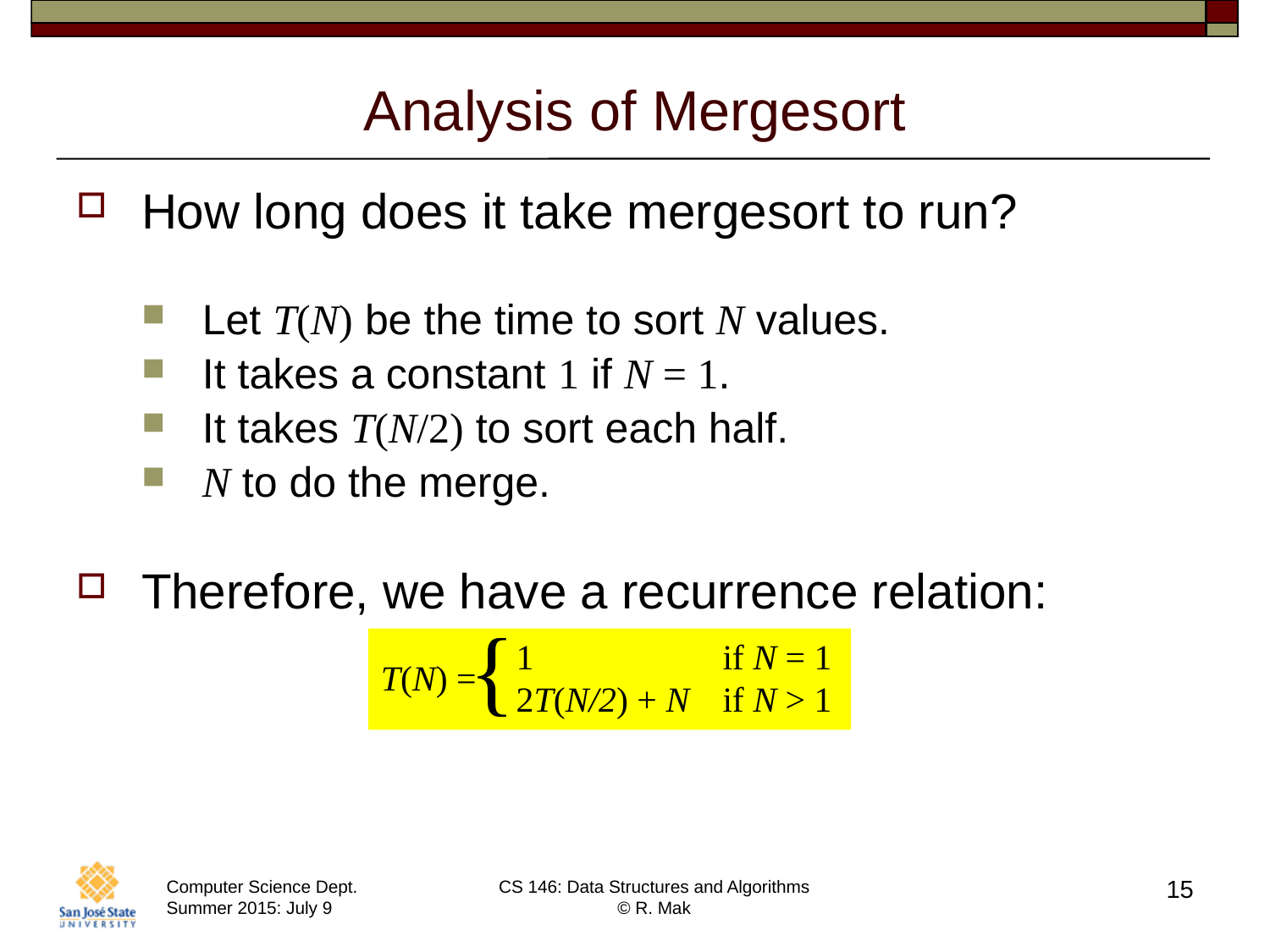

# Analysis of Mergesort
How long does it take mergesort to run?

Let T(N) be the time to sort N values.
It takes a constant 1 if N = 1.
It takes T(N/2) to sort each half.
N to do the merge.

Therefore, we have a recurrence relation:
{

1	if N = 1
2T(N/2) + N	if N > 1
T(N) =
15